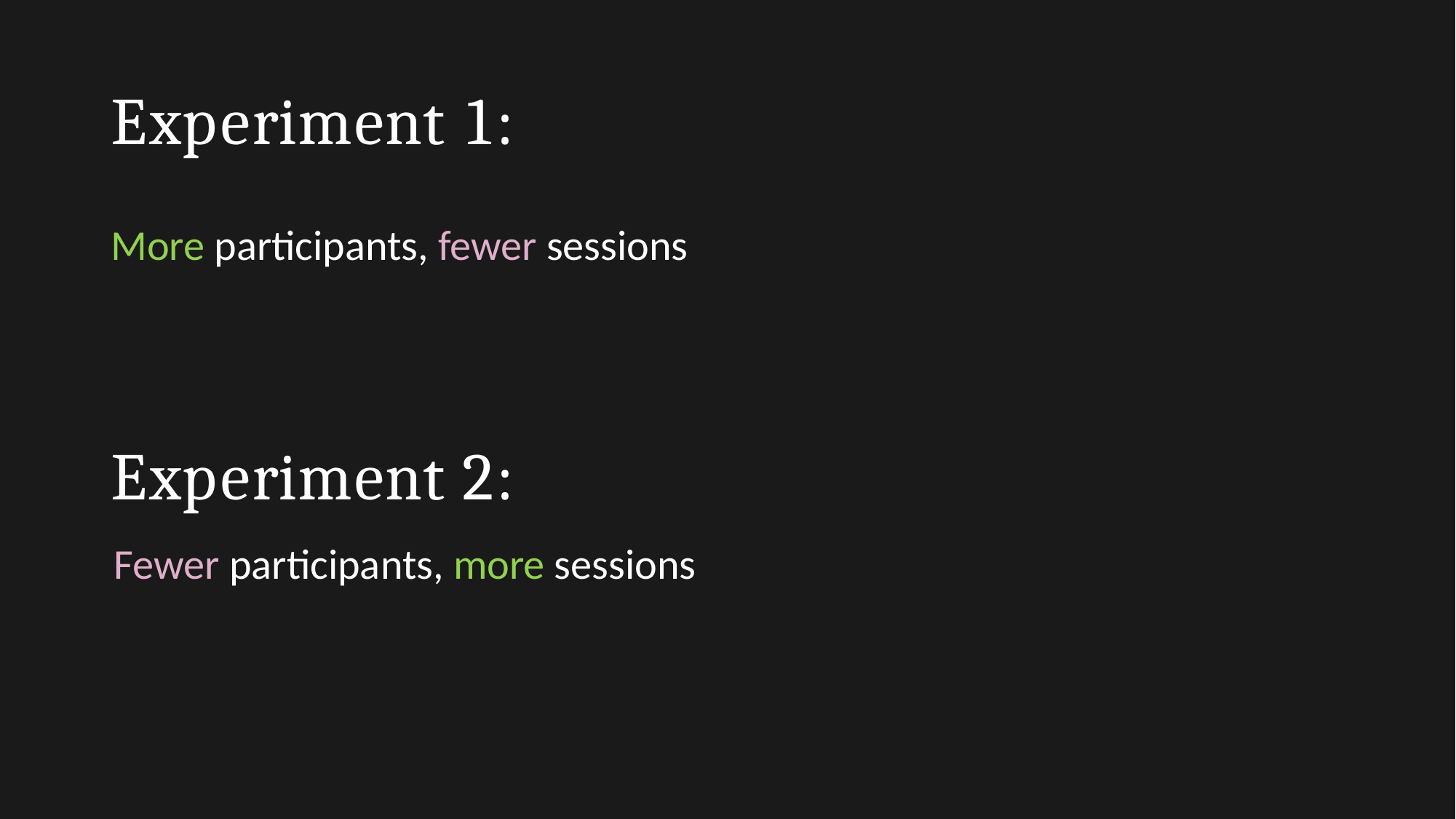

# Experiment 1:
More participants, fewer sessions
Experiment 2:
Fewer participants, more sessions